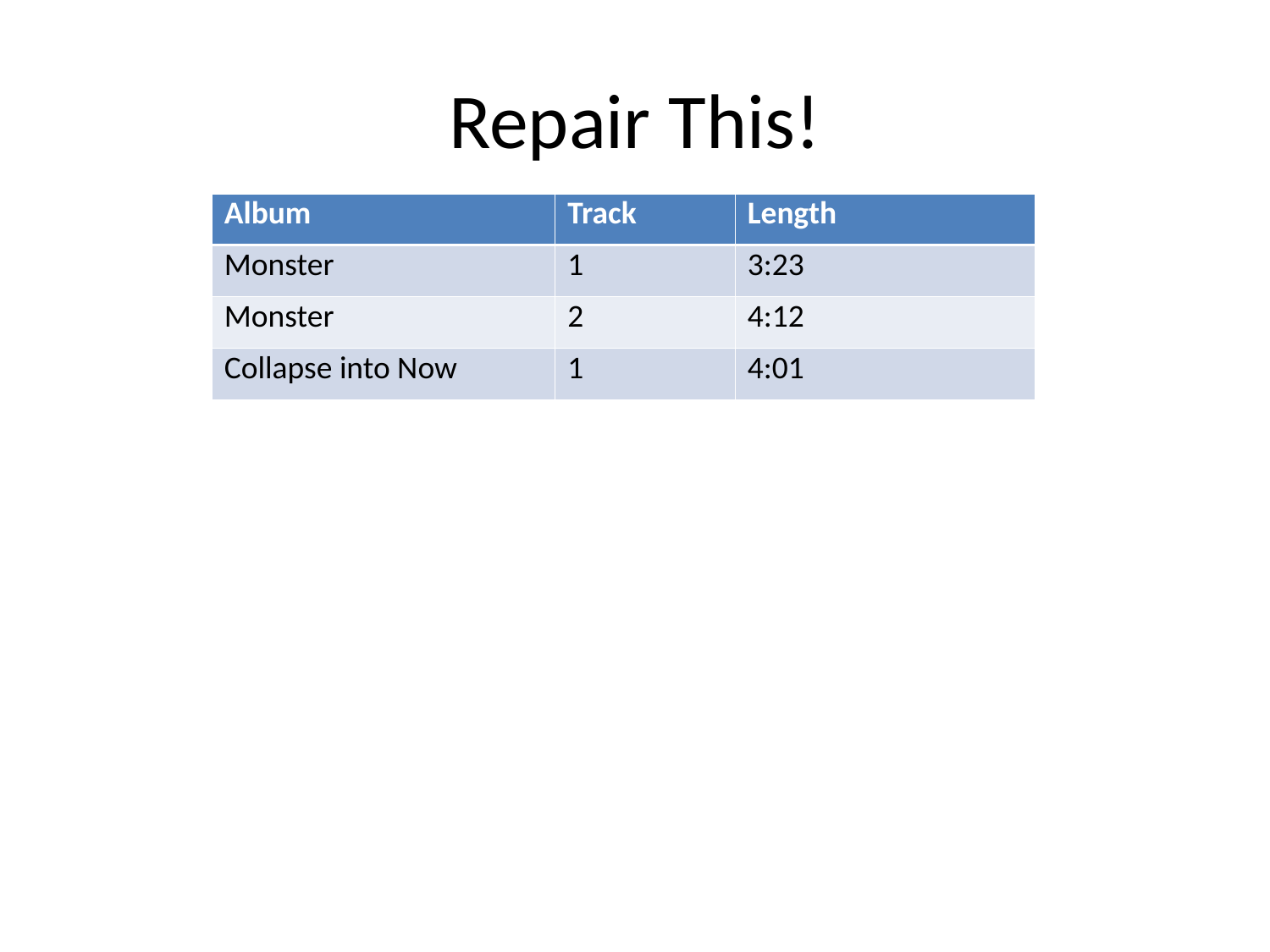

Repair This!
| Album | Track | Length |
| --- | --- | --- |
| Monster | 1 | 3:23 |
| Monster | 2 | 4:12 |
| Collapse into Now | 1 | 4:01 |